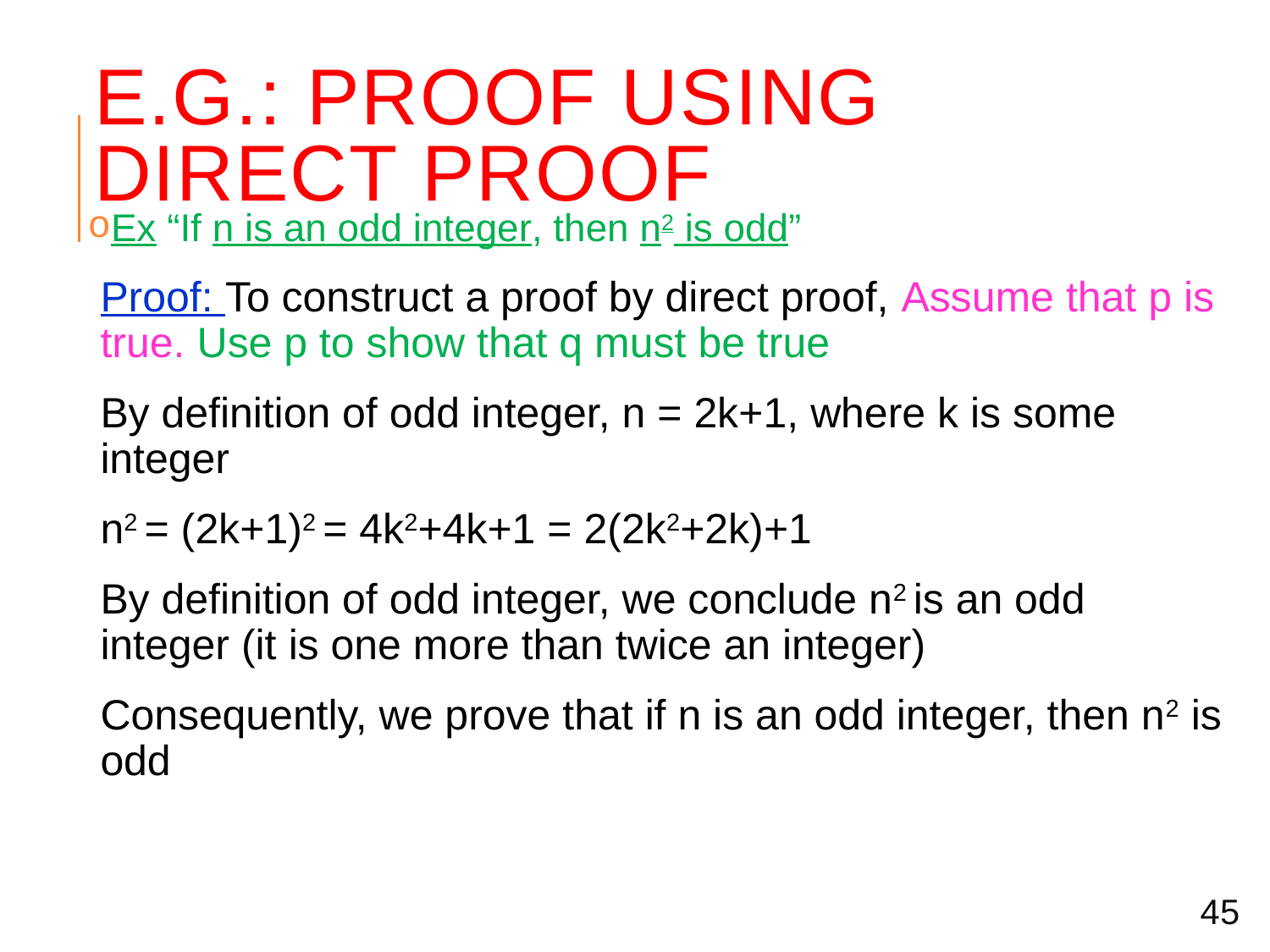

# E.g.: Proof using Direct Proof
Ex “If n is an odd integer, then n2 is odd”
Proof: To construct a proof by direct proof, Assume that p is true. Use p to show that q must be true
By definition of odd integer, n = 2k+1, where k is some integer
n2 = (2k+1)2 = 4k2+4k+1 = 2(2k2+2k)+1
By definition of odd integer, we conclude n2 is an odd integer (it is one more than twice an integer)
Consequently, we prove that if n is an odd integer, then n2 is odd
45